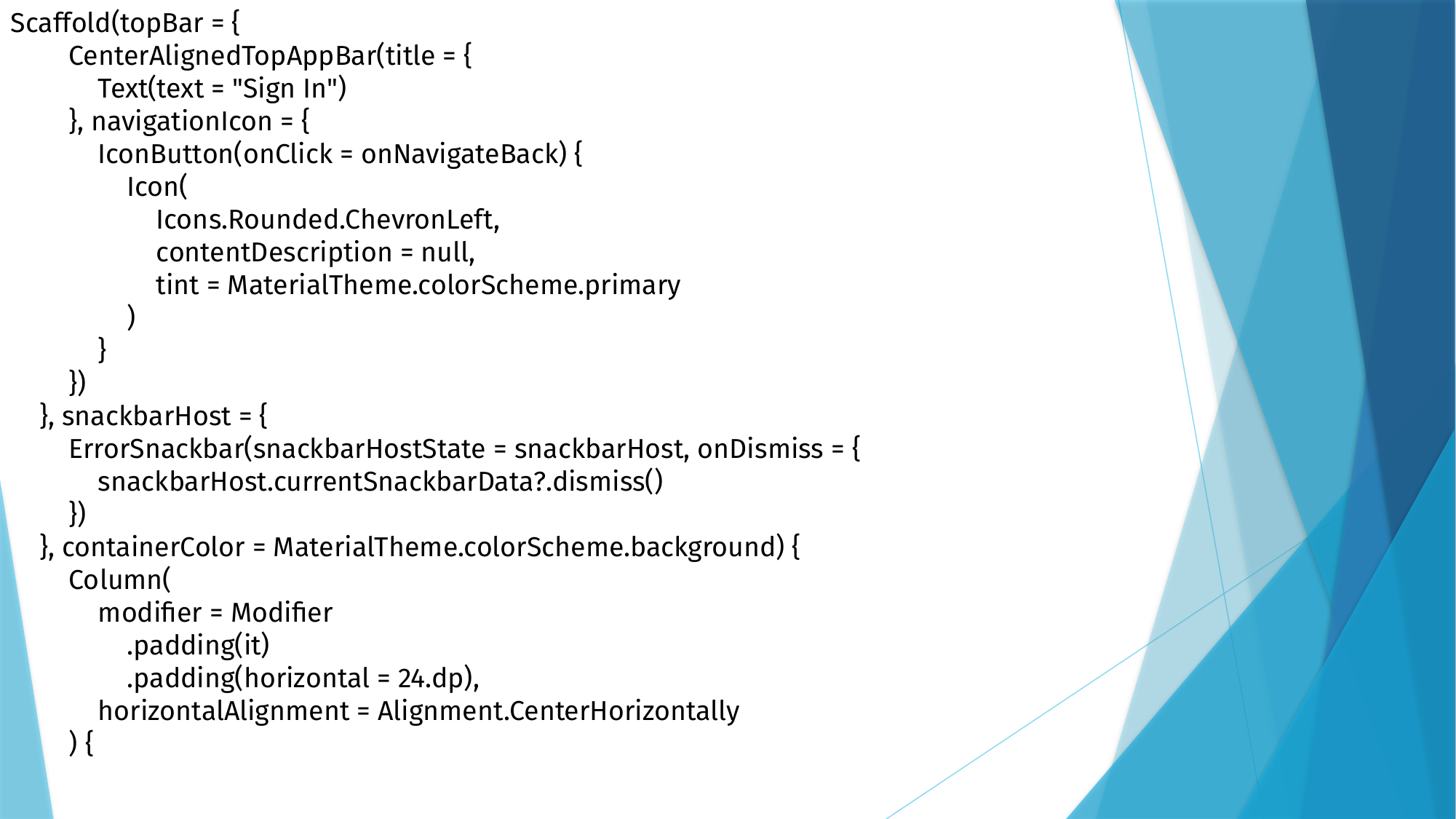

Scaffold(topBar = {
        CenterAlignedTopAppBar(title = {
            Text(text = "Sign In")
        }, navigationIcon = {
            IconButton(onClick = onNavigateBack) {
                Icon(
                    Icons.Rounded.ChevronLeft,
                    contentDescription = null,
                    tint = MaterialTheme.colorScheme.primary
                )
            }
        })
    }, snackbarHost = {
        ErrorSnackbar(snackbarHostState = snackbarHost, onDismiss = {
            snackbarHost.currentSnackbarData?.dismiss()
        })
    }, containerColor = MaterialTheme.colorScheme.background) {
        Column(
            modifier = Modifier
                .padding(it)
                .padding(horizontal = 24.dp),
            horizontalAlignment = Alignment.CenterHorizontally
        ) {